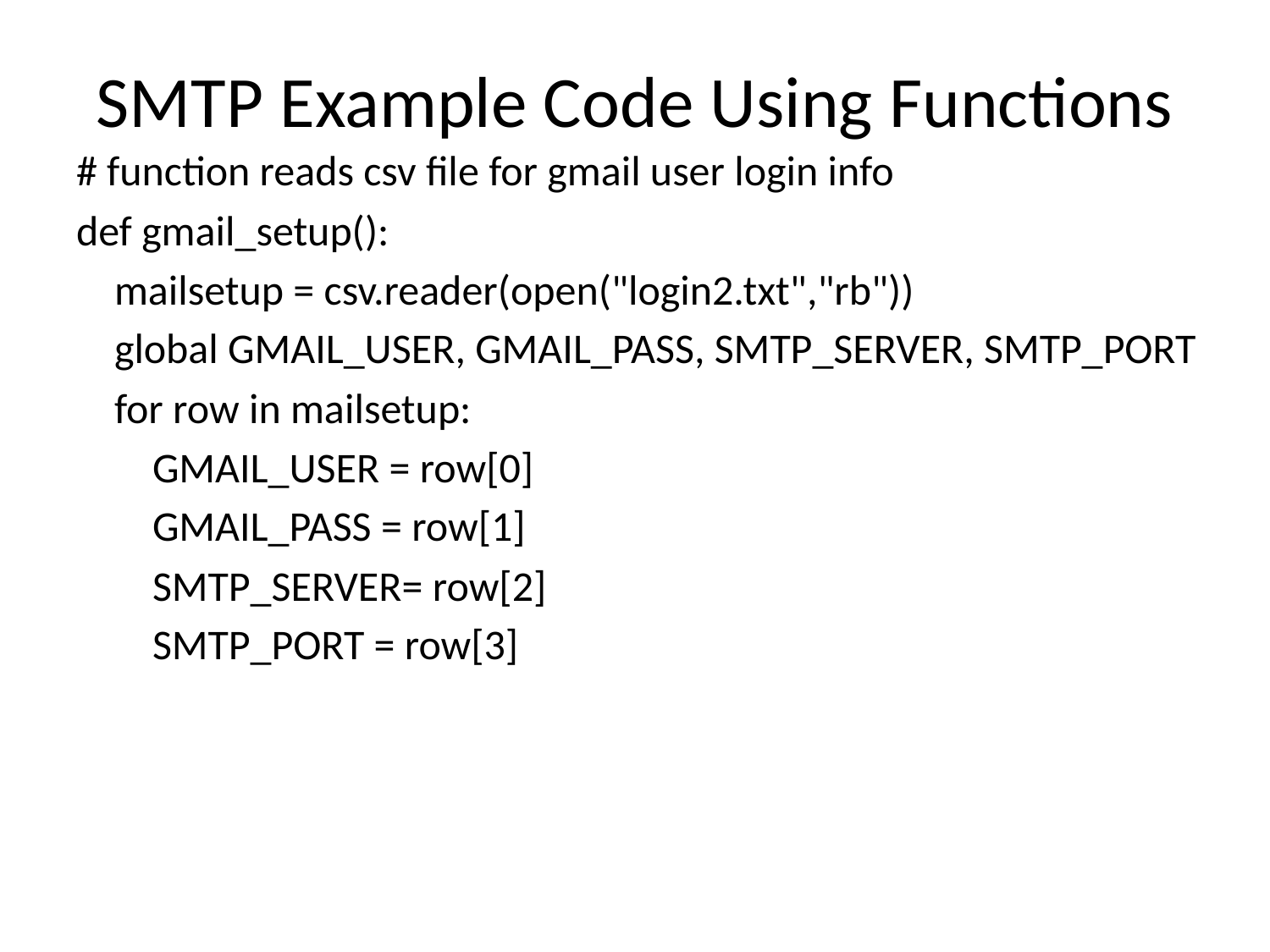

# SMTP Example Code Using Functions
# function reads csv file for gmail user login info
def gmail_setup():
    mailsetup = csv.reader(open("login2.txt","rb"))
    global GMAIL_USER, GMAIL_PASS, SMTP_SERVER, SMTP_PORT
    for row in mailsetup:
        GMAIL_USER = row[0]
        GMAIL_PASS = row[1]
        SMTP_SERVER= row[2]
        SMTP_PORT = row[3]